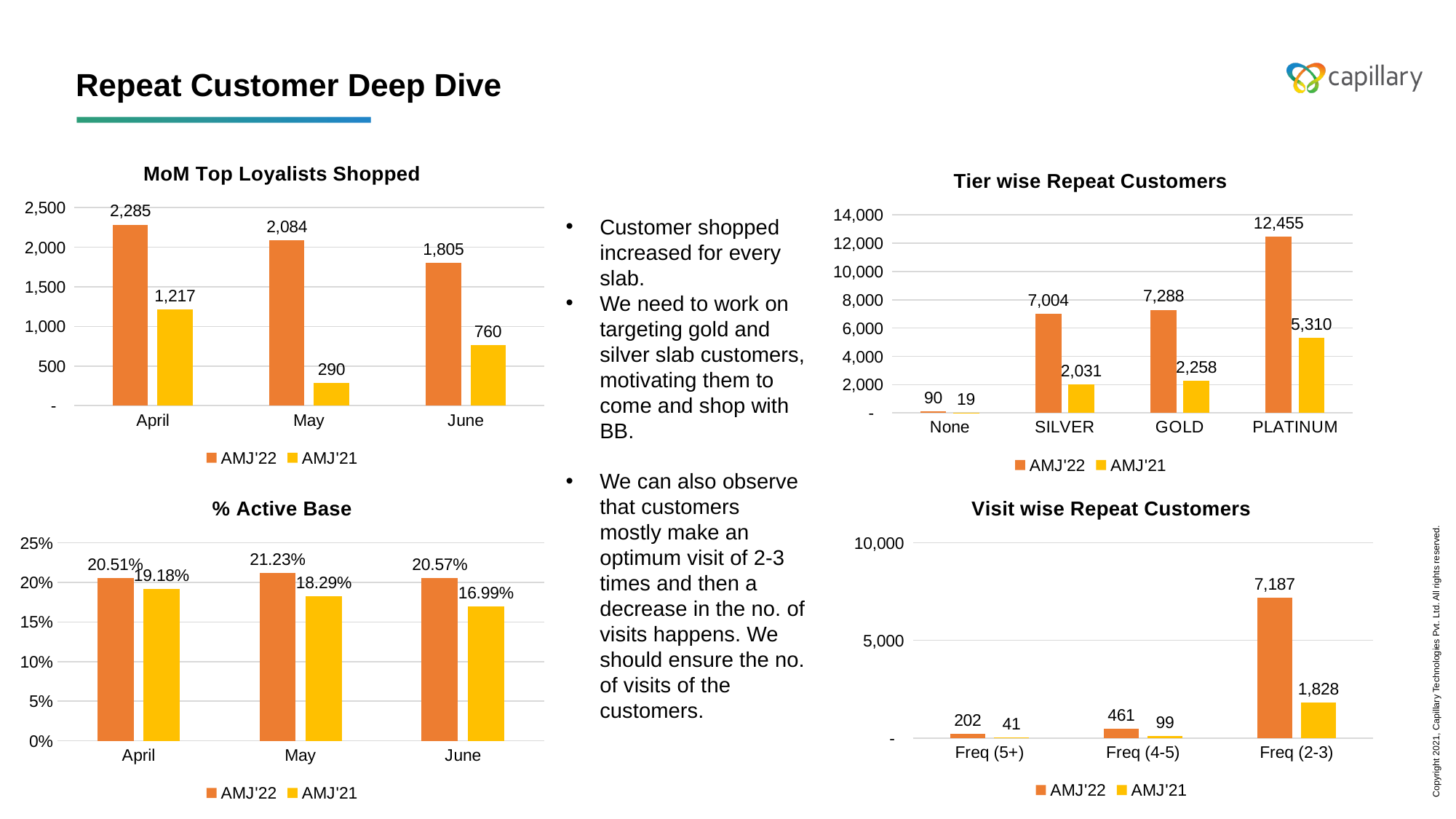

# Repeat Customer Deep Dive

### Chart: MoM Top Loyalists Shopped

| Category | AMJ'22 | AMJ'21 |
|---|---|---|
| April | 2285.0 | 1217.0 |
| May | 2084.0 | 290.0 |
| June | 1805.0 | 760.0 |

### Chart: Tier wise Repeat Customers

| Category | AMJ'22 | AMJ'21 |
|---|---|---|
| None | 90.0 | 19.0 |
| SILVER | 7004.0 | 2031.0 |
| GOLD | 7288.0 | 2258.0 |
| PLATINUM | 12455.0 | 5310.0 |
Customer shopped increased for every slab.
We need to work on targeting gold and silver slab customers, motivating them to come and shop with BB.

We can also observe that customers mostly make an optimum visit of 2-3 times and then a decrease in the no. of visits happens. We should ensure the no. of visits of the customers.

### Chart: % Active Base

| Category | AMJ'22 | AMJ'21 |
|---|---|---|
| April | 0.2051 | 0.1918 |
| May | 0.2123 | 0.1829 |
| June | 0.2057 | 0.1699 |

### Chart: Visit wise Repeat Customers

| Category | AMJ'22 | AMJ'21 |
|---|---|---|
| Freq (5+) | 202.0 | 41.0 |
| Freq (4-5) | 461.0 | 99.0 |
| Freq (2-3) | 7187.0 | 1828.0 |